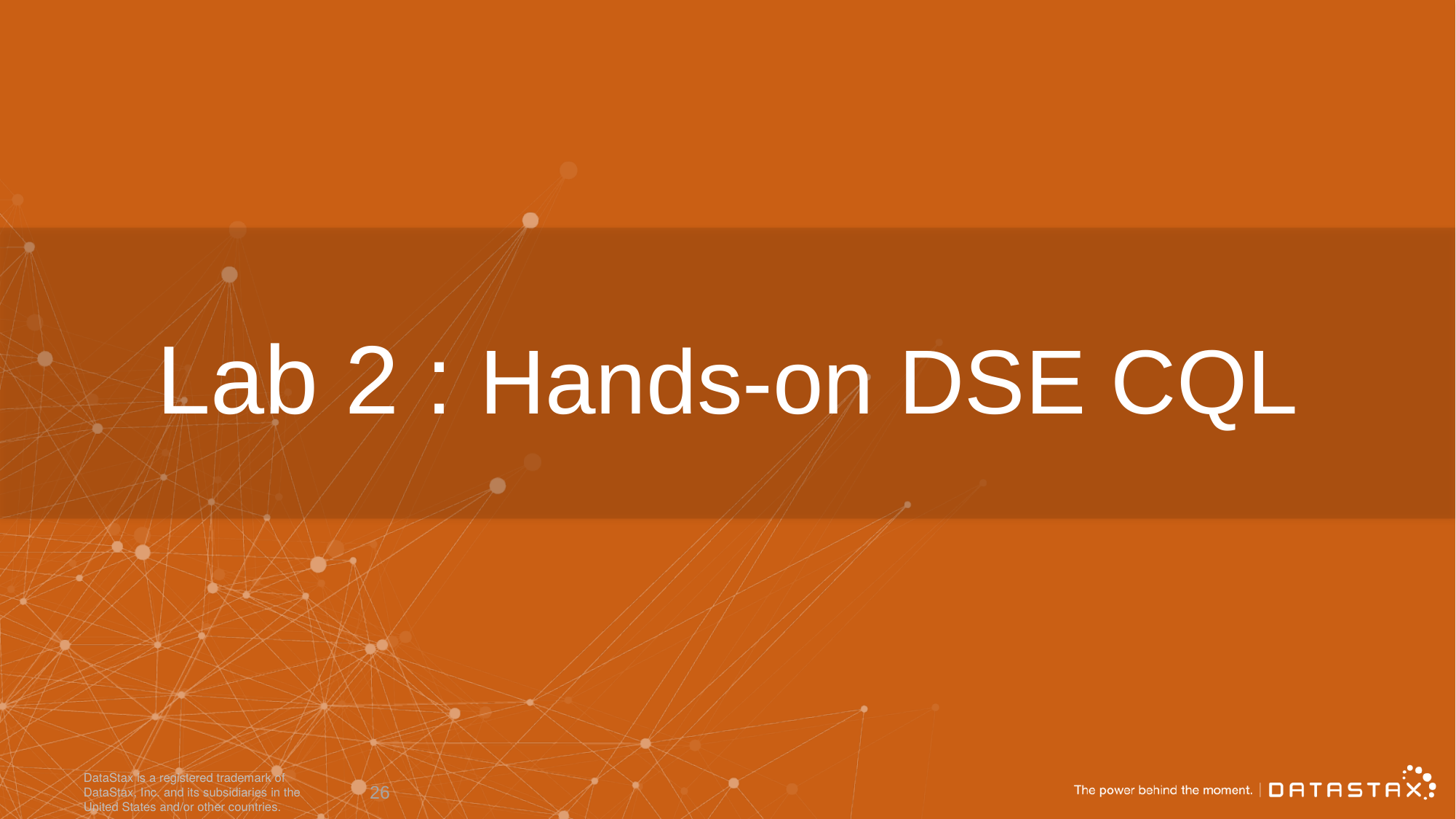

# Lab 2 : Hands-on DSE CQL
DataStax is a registered trademark of DataStax, Inc. and its subsidiaries in the United States and/or other countries.
26